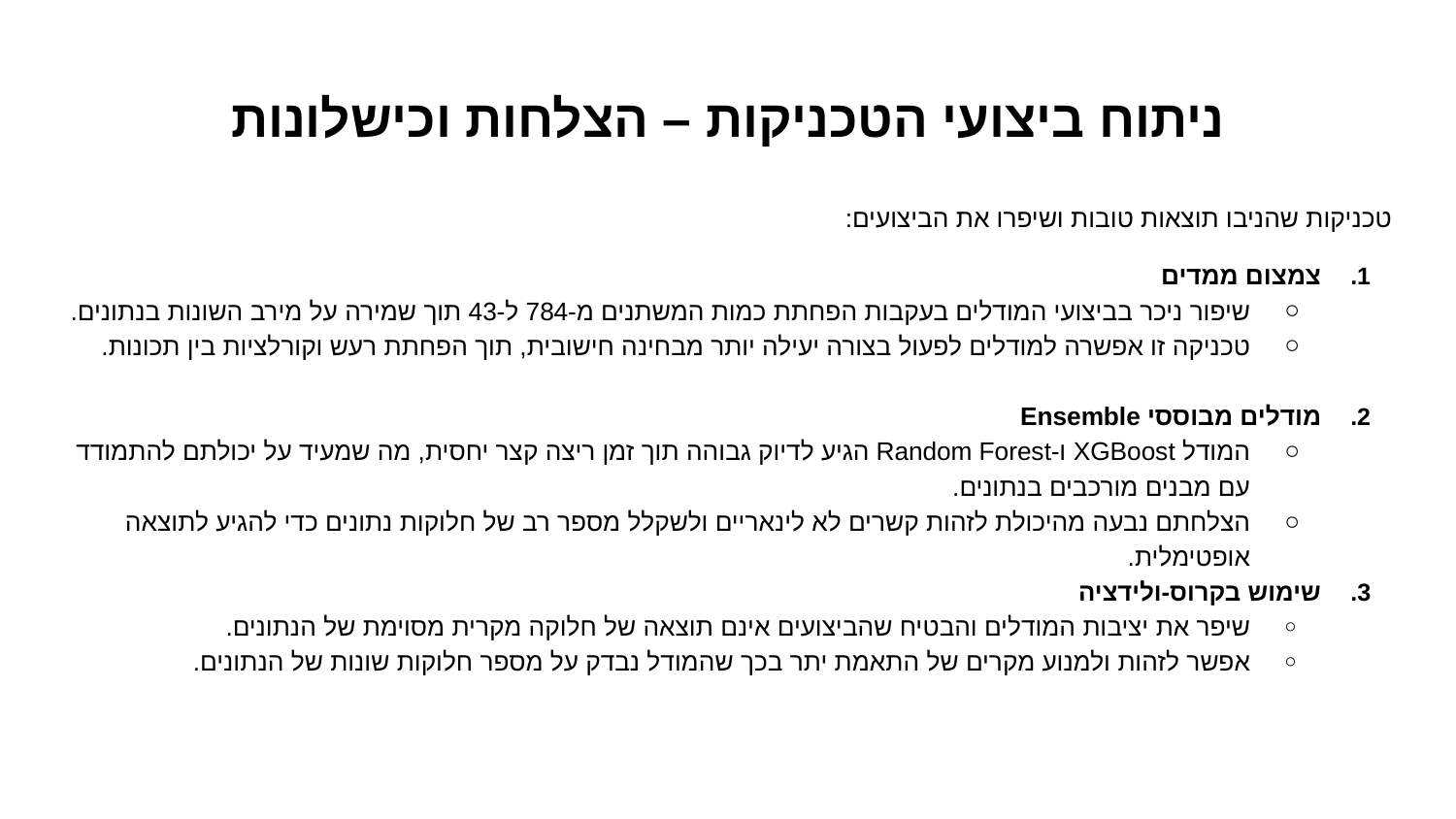

# ניתוח ביצועי הטכניקות – הצלחות וכישלונות
טכניקות שהניבו תוצאות טובות ושיפרו את הביצועים:
צמצום ממדים
שיפור ניכר בביצועי המודלים בעקבות הפחתת כמות המשתנים מ-784 ל-43 תוך שמירה על מירב השונות בנתונים.
טכניקה זו אפשרה למודלים לפעול בצורה יעילה יותר מבחינה חישובית, תוך הפחתת רעש וקורלציות בין תכונות.
מודלים מבוססי Ensemble
המודל XGBoost ו-Random Forest הגיע לדיוק גבוהה תוך זמן ריצה קצר יחסית, מה שמעיד על יכולתם להתמודד עם מבנים מורכבים בנתונים.
הצלחתם נבעה מהיכולת לזהות קשרים לא לינאריים ולשקלל מספר רב של חלוקות נתונים כדי להגיע לתוצאה אופטימלית.
שימוש בקרוס-ולידציה
שיפר את יציבות המודלים והבטיח שהביצועים אינם תוצאה של חלוקה מקרית מסוימת של הנתונים.
אפשר לזהות ולמנוע מקרים של התאמת יתר בכך שהמודל נבדק על מספר חלוקות שונות של הנתונים.